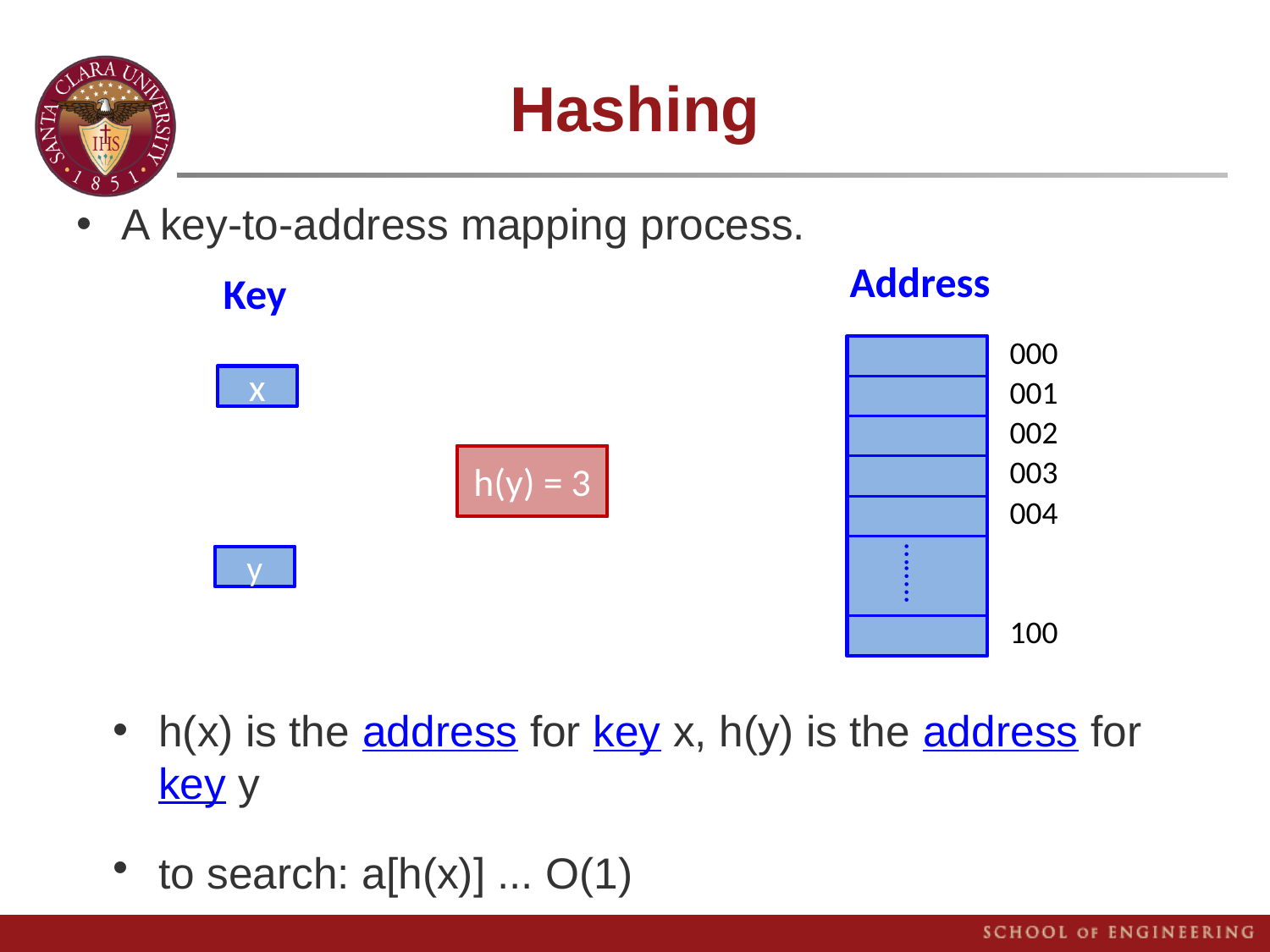

# Hashing
A key-to-address mapping process.

h(x) is the address for key x, h(y) is the address for key y
to search: a[h(x)] ... O(1)
Address
Key
000
001
002
003
004
100

……..
x
h()
h(x) = 1
h(y) = 3
y
x
y